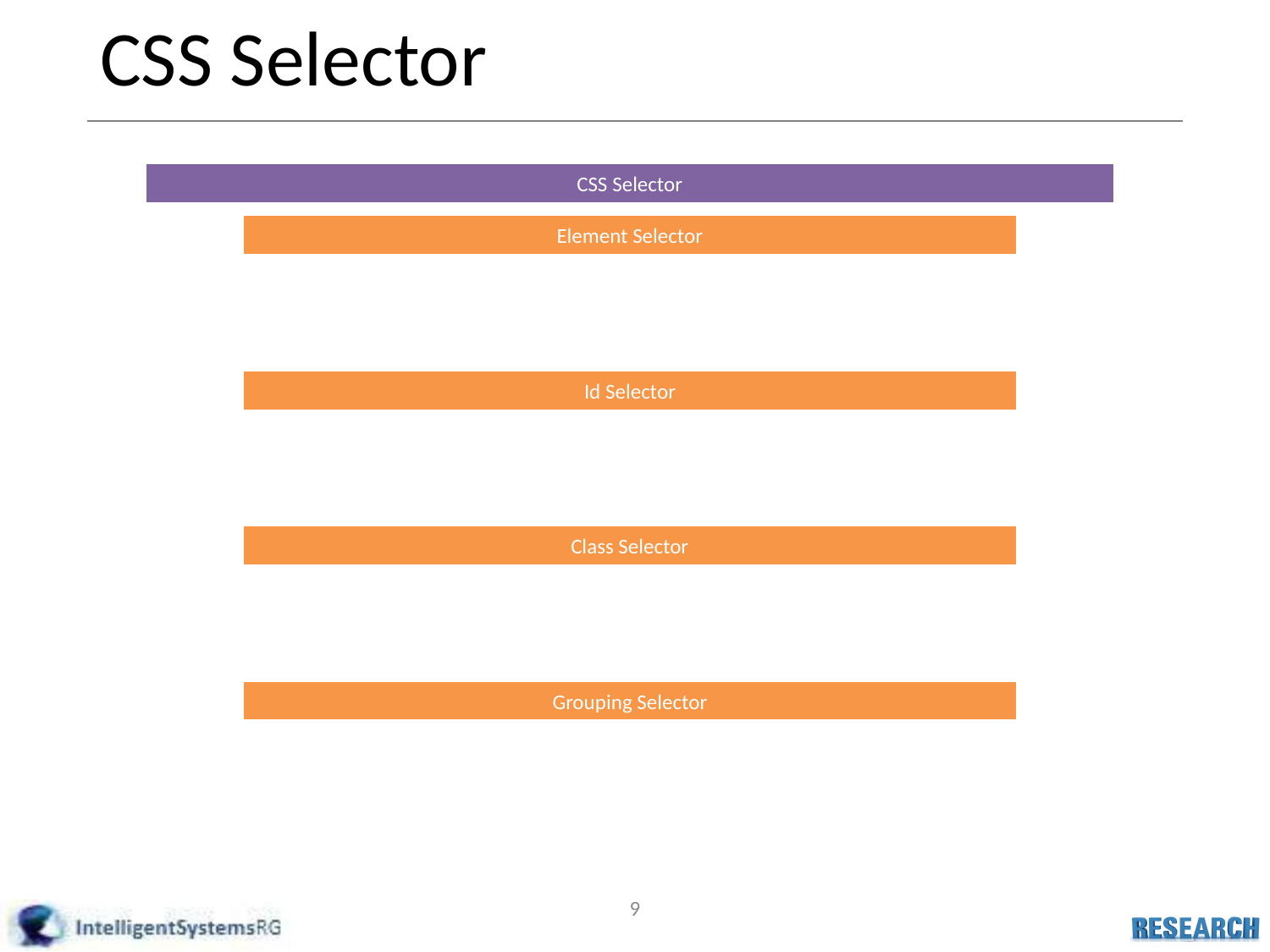

# CSS Selector
CSS Selector
Element Selector
Id Selector
Class Selector
Grouping Selector